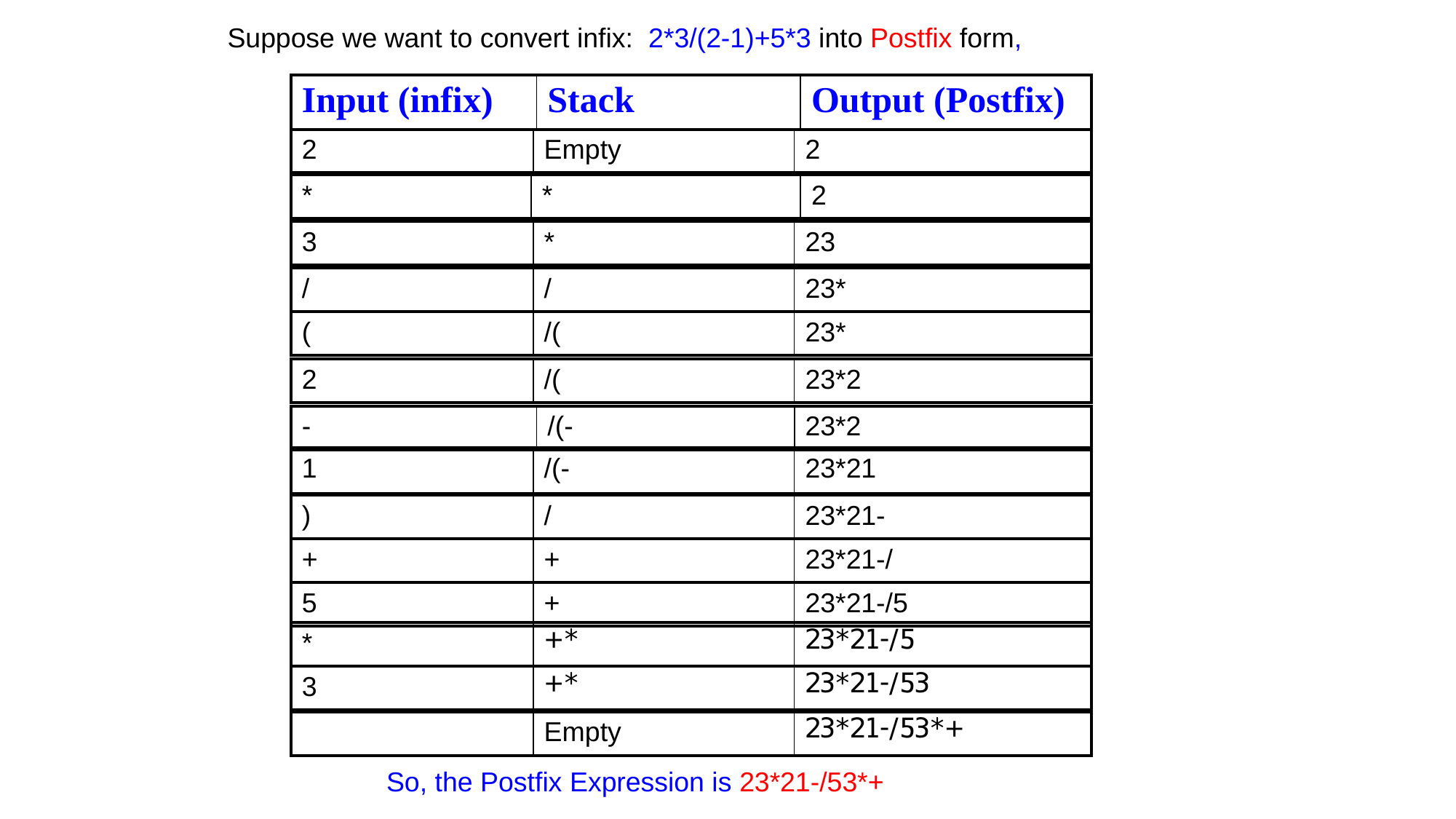

Suppose we want to convert infix:  2*3/(2-1)+5*3 into Postfix form,
| Input (infix) | Stack | Output (Postfix) |
| --- | --- | --- |
| 2 | Empty | 2 |
| --- | --- | --- |
| \* | \* | 2 |
| --- | --- | --- |
| 3 | \* | 23 |
| --- | --- | --- |
| / | / | 23\* |
| --- | --- | --- |
| ( | /( | 23\* |
| --- | --- | --- |
| 2 | /( | 23\*2 |
| --- | --- | --- |
| - | /(- | 23\*2 |
| --- | --- | --- |
| 1 | /(- | 23\*21 |
| --- | --- | --- |
| ) | / | 23\*21- |
| --- | --- | --- |
| + | + | 23\*21-/ |
| --- | --- | --- |
| 5 | + | 23\*21-/5 |
| --- | --- | --- |
| \* | +\* | 23\*21-/5 |
| --- | --- | --- |
| 3 | +\* | 23\*21-/53 |
| --- | --- | --- |
|  | Empty | 23\*21-/53\*+ |
| --- | --- | --- |

So, the Postfix Expression is 23*21-/53*+